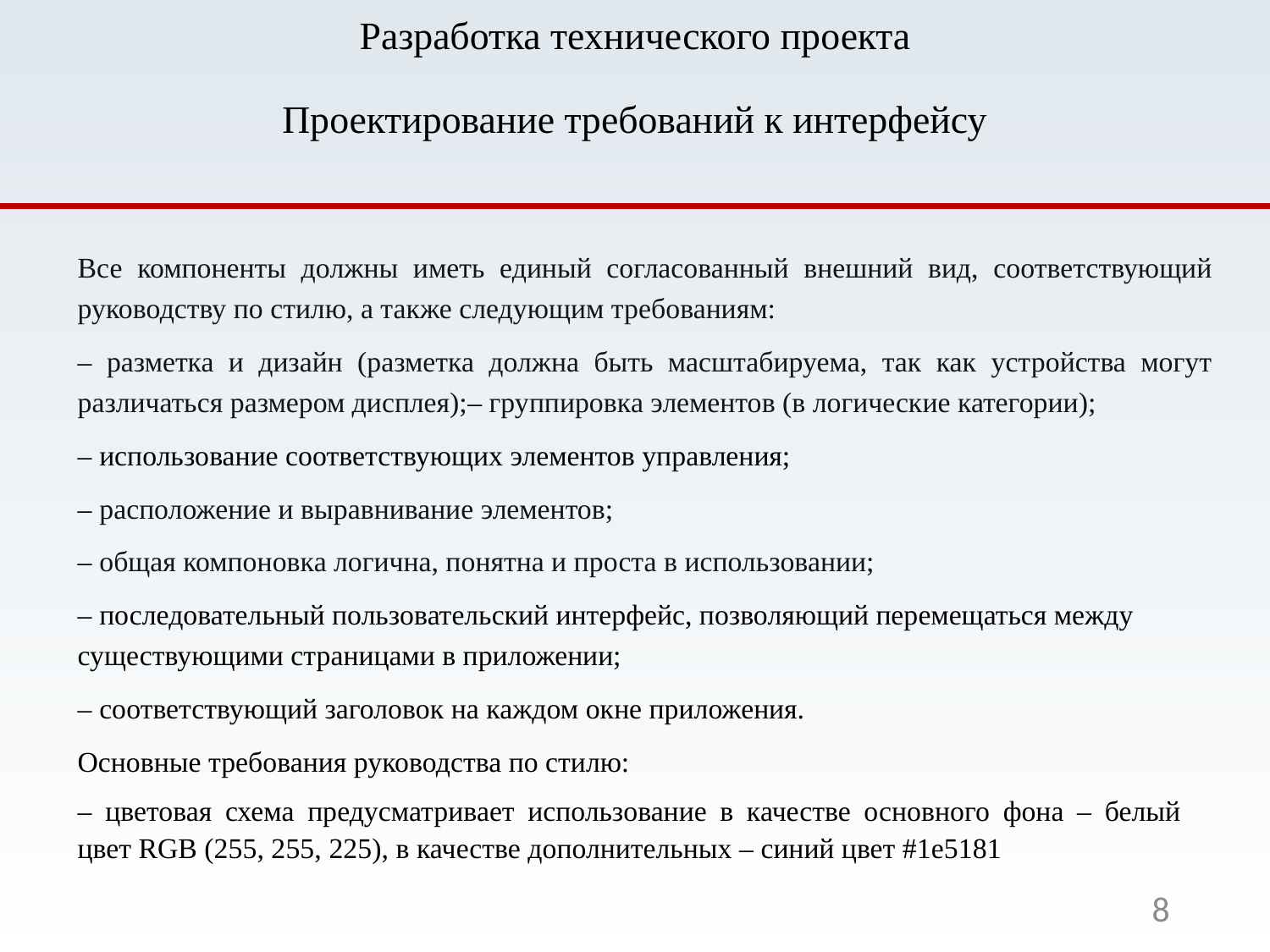

# Разработка технического проекта Проектирование требований к интерфейсу
Все компоненты должны иметь единый согласованный внешний вид, соответствующий руководству по стилю, а также следующим требованиям:
– разметка и дизайн (разметка должна быть масштабируема, так как устройства могут различаться размером дисплея);– группировка элементов (в логические категории);
– использование соответствующих элементов управления;
– расположение и выравнивание элементов;
– общая компоновка логична, понятна и проста в использовании;
– последовательный пользовательский интерфейс, позволяющий перемещаться между существующими страницами в приложении;
– соответствующий заголовок на каждом окне приложения.
Основные требования руководства по стилю:
– цветовая схема предусматривает использование в качестве основного фона – белый цвет RGB (255, 255, 225), в качестве дополнительных – синий цвет #1e5181

8